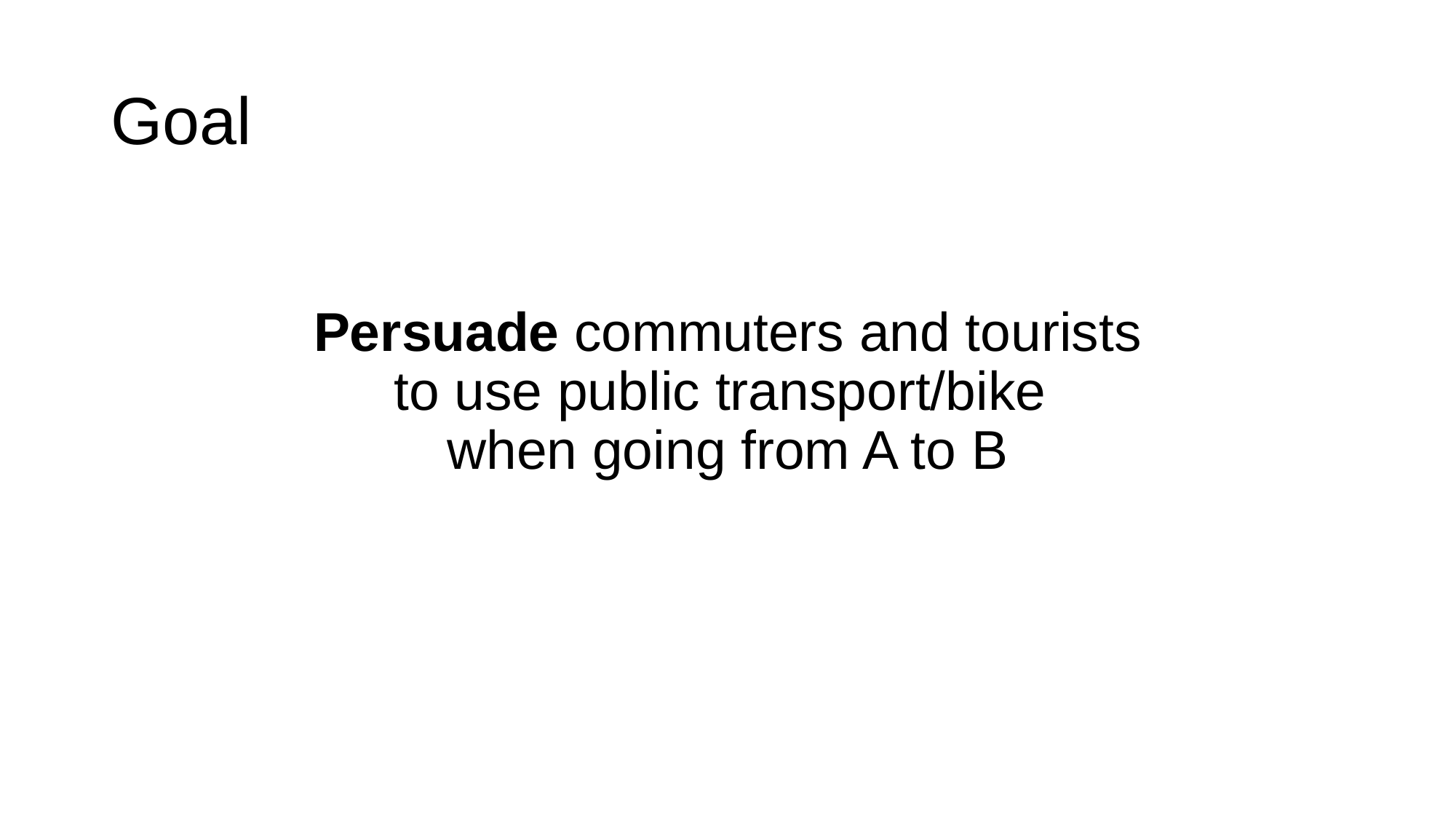

# Goal

Persuade commuters and tourists
to use public transport/bike
when going from A to B